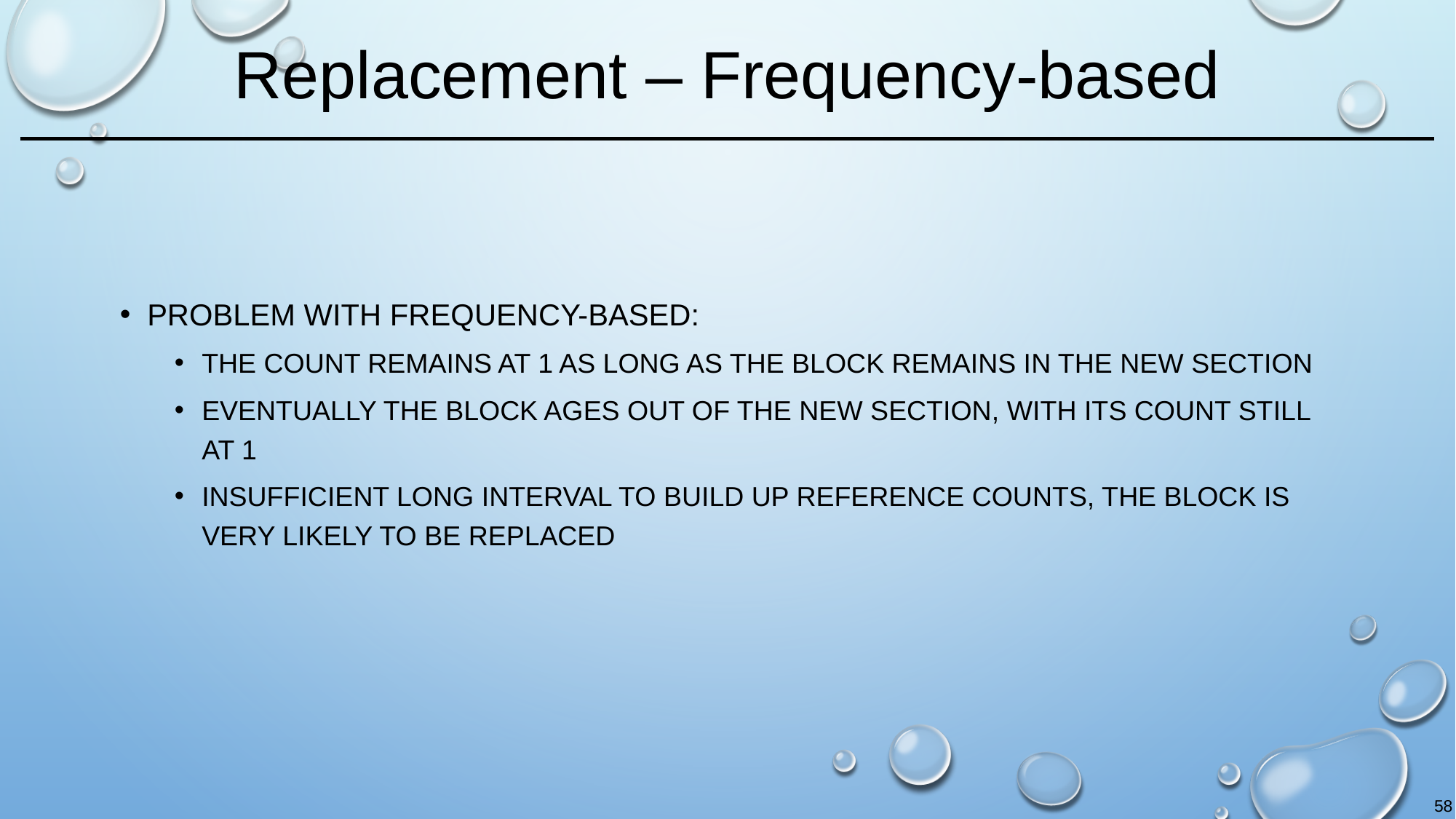

# Replacement – Frequency-based
Problem with frequency-based:
The count remains at 1 as long as the block remains in the new section
Eventually the block ages out of the new section, with its count still at 1
Insufficient long interval to build up reference counts, the block is very likely to be replaced
58